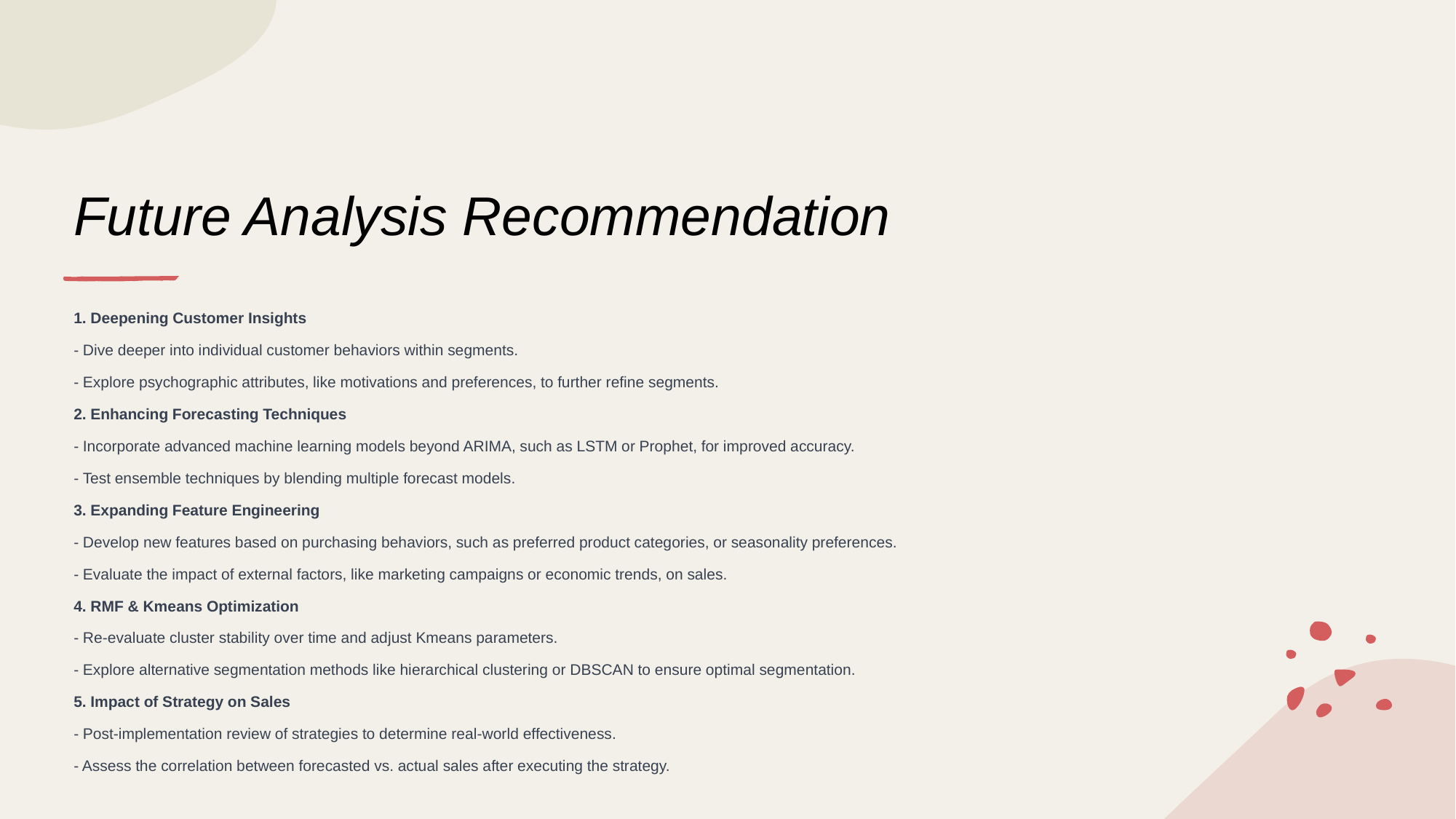

# Future Analysis Recommendation
1. Deepening Customer Insights
- Dive deeper into individual customer behaviors within segments.
- Explore psychographic attributes, like motivations and preferences, to further refine segments.
2. Enhancing Forecasting Techniques
- Incorporate advanced machine learning models beyond ARIMA, such as LSTM or Prophet, for improved accuracy.
- Test ensemble techniques by blending multiple forecast models.
3. Expanding Feature Engineering
- Develop new features based on purchasing behaviors, such as preferred product categories, or seasonality preferences.
- Evaluate the impact of external factors, like marketing campaigns or economic trends, on sales.
4. RMF & Kmeans Optimization
- Re-evaluate cluster stability over time and adjust Kmeans parameters.
- Explore alternative segmentation methods like hierarchical clustering or DBSCAN to ensure optimal segmentation.
5. Impact of Strategy on Sales
- Post-implementation review of strategies to determine real-world effectiveness.
- Assess the correlation between forecasted vs. actual sales after executing the strategy.